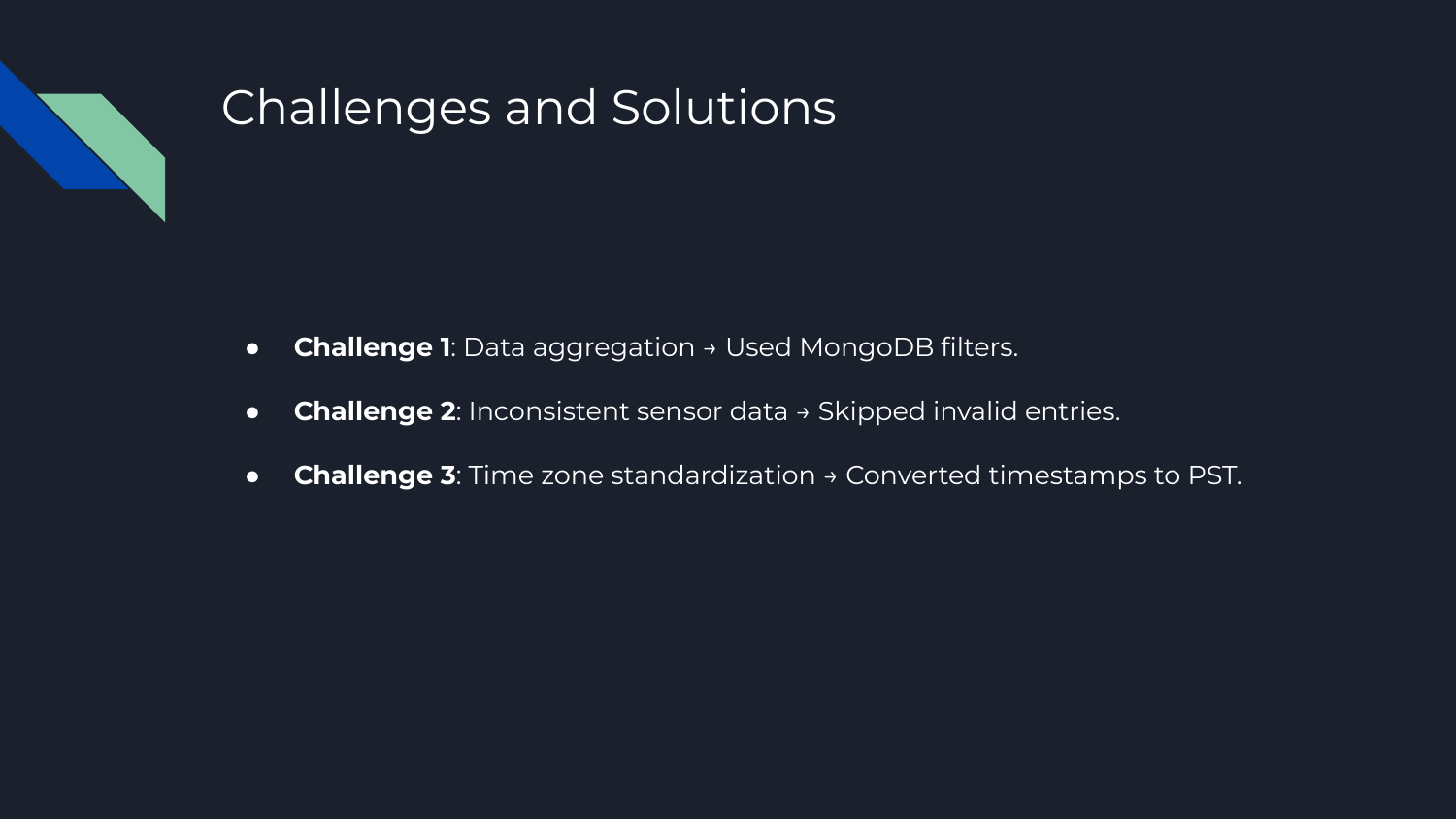

# Challenges and Solutions
Challenge 1: Data aggregation → Used MongoDB filters.
Challenge 2: Inconsistent sensor data → Skipped invalid entries.
Challenge 3: Time zone standardization → Converted timestamps to PST.